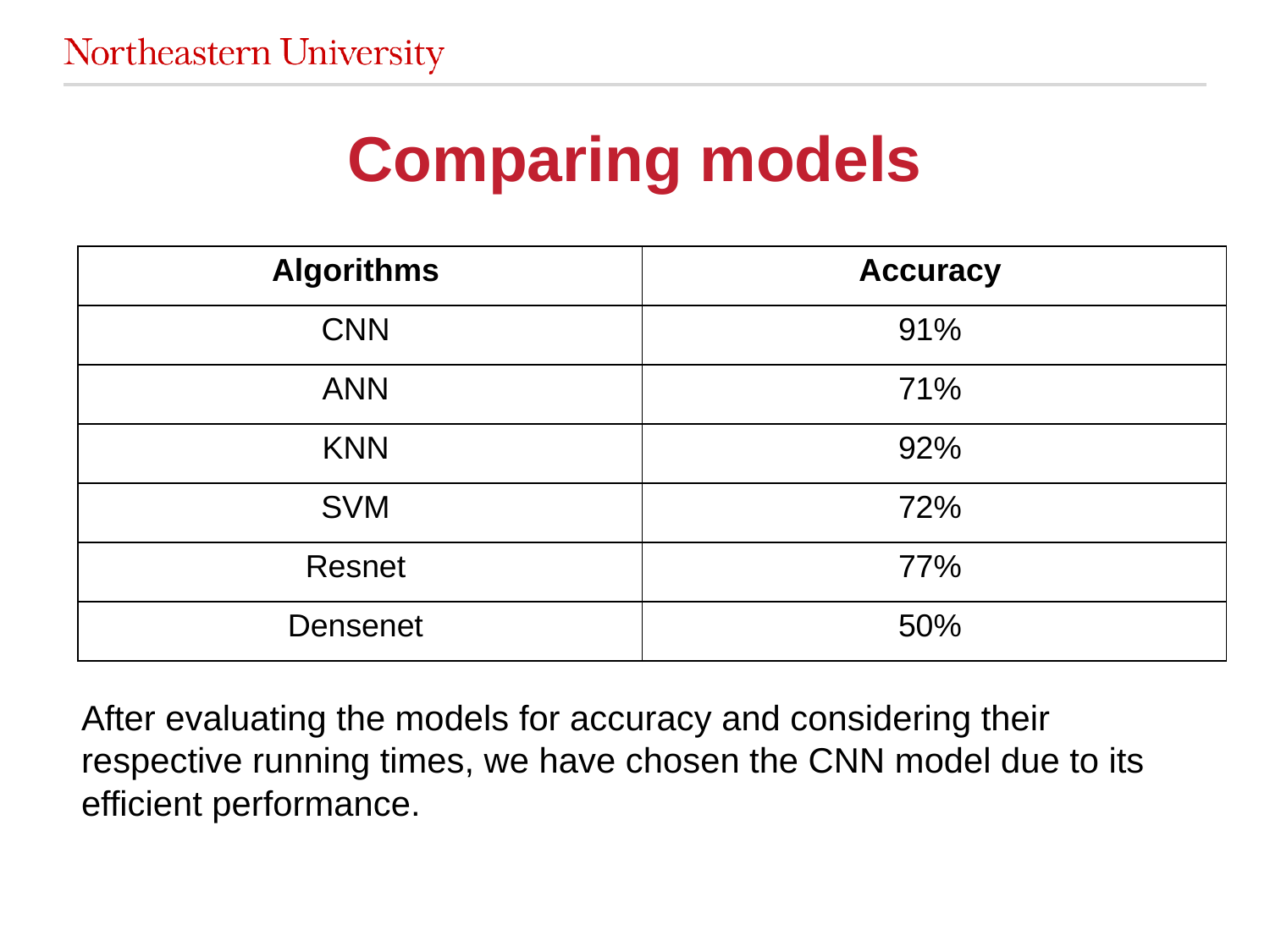

# Comparing models
| Algorithms | Accuracy |
| --- | --- |
| CNN | 91% |
| ANN | 71% |
| KNN | 92% |
| SVM | 72% |
| Resnet | 77% |
| Densenet | 50% |
After evaluating the models for accuracy and considering their respective running times, we have chosen the CNN model due to its efficient performance.